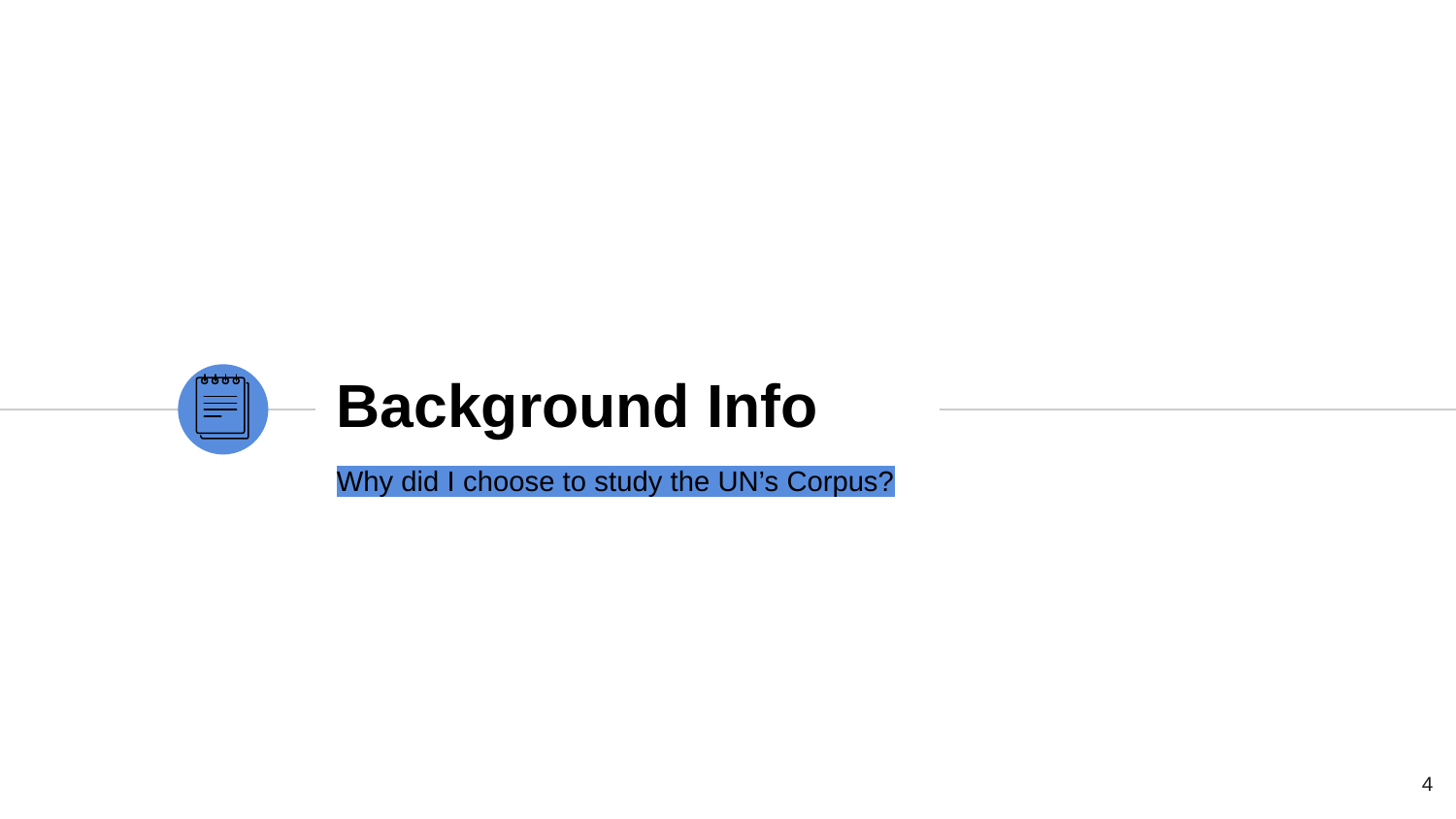

# Background Info

Why did I choose to study the UN’s Corpus?
4